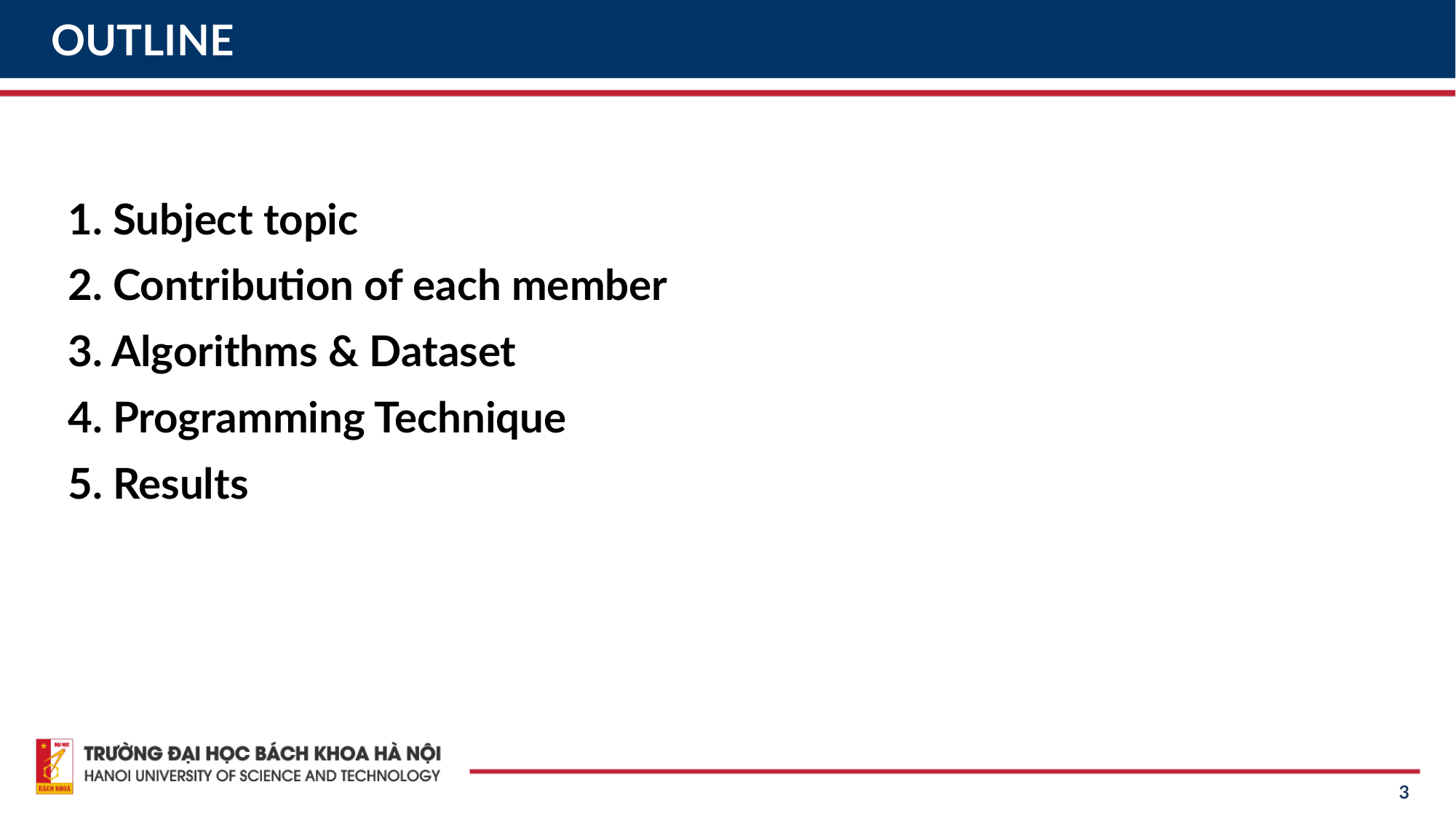

# OUTLINE
1. Subject topic
2. Contribution of each member
3. Algorithms & Dataset
4. Programming Technique
5. Results

3